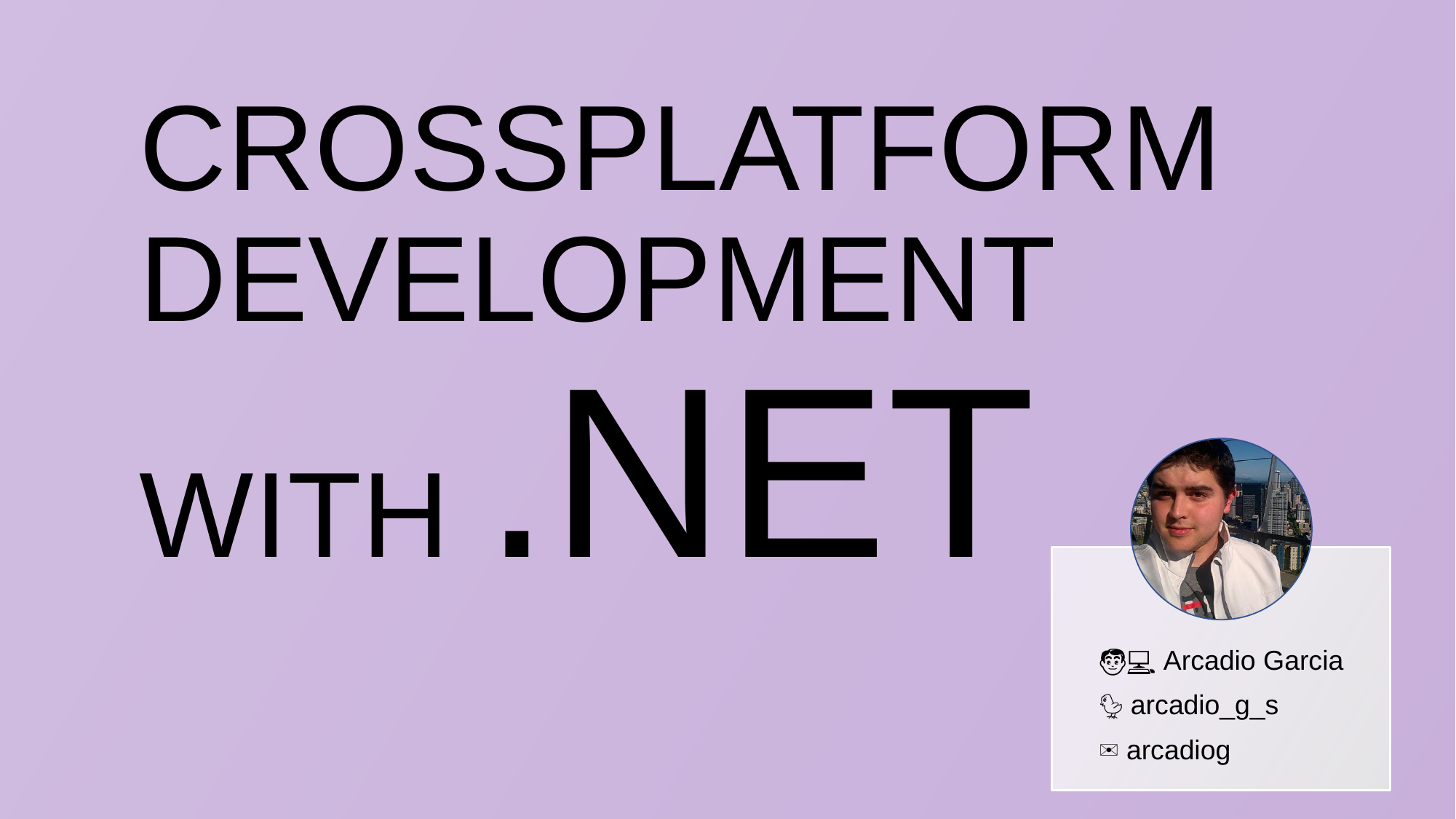

# CROSSPLATFORM DEVELOPMENT WITH .NET

👨‍💻 Arcadio Garcia
🐤 arcadio_g_s
✉ arcadiog